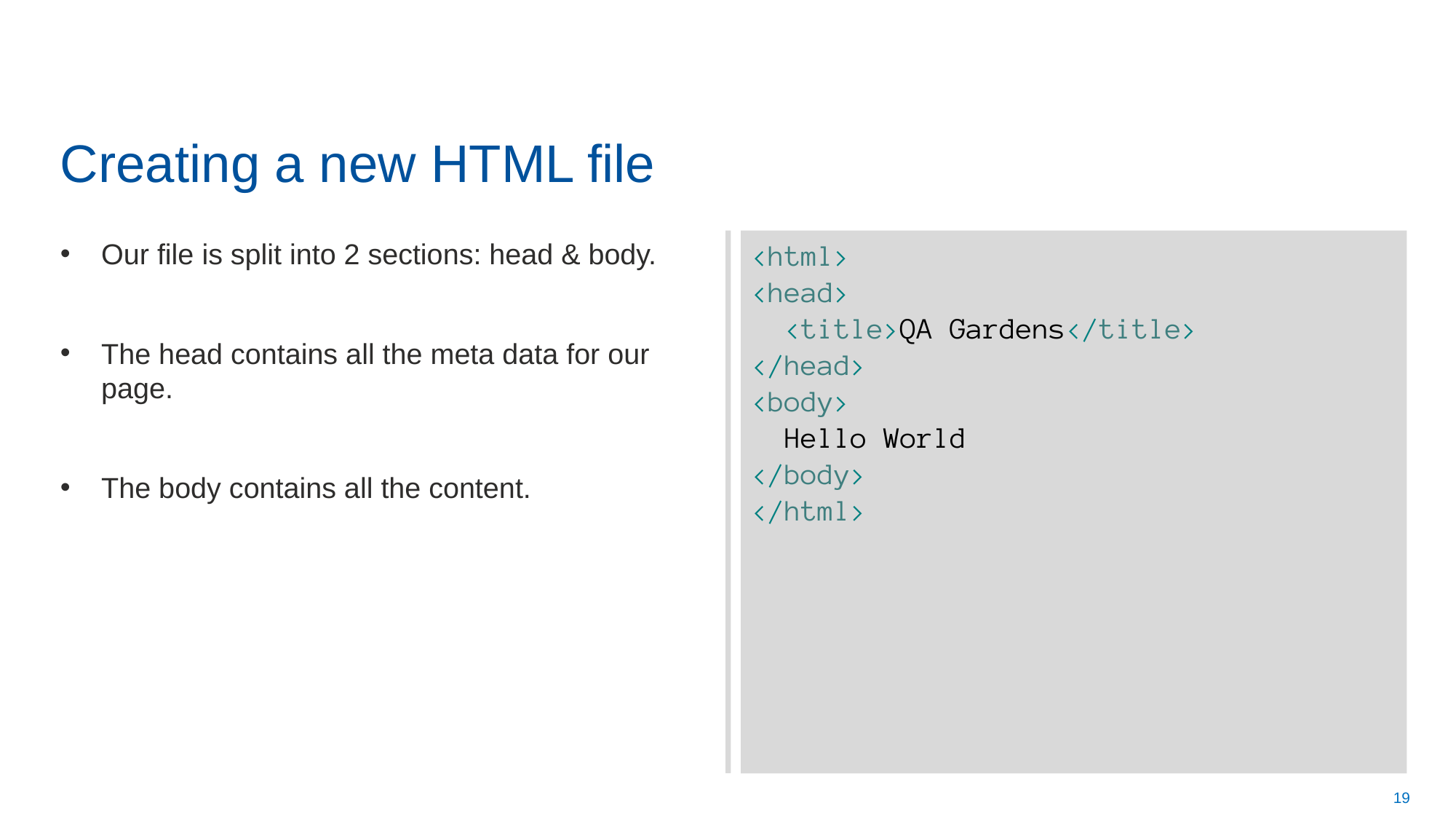

# Creating a new HTML file
Our file is split into 2 sections: head & body.

The head contains all the meta data for our page.

The body contains all the content.
<html>
<head>
  <title>QA Gardens</title>
</head>
<body>
  Hello World
</body>
</html>